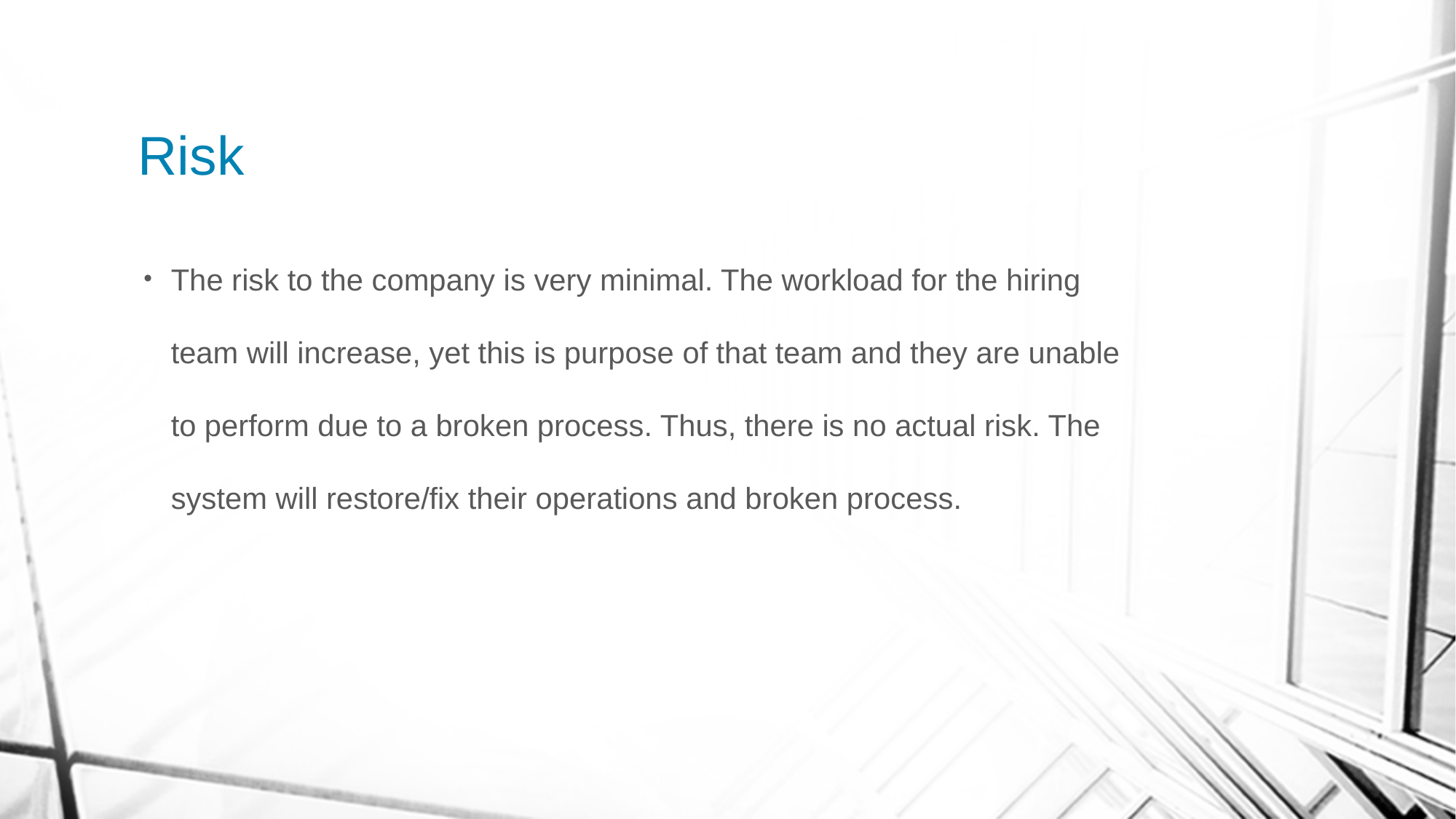

# Risk
The risk to the company is very minimal. The workload for the hiring team will increase, yet this is purpose of that team and they are unable to perform due to a broken process. Thus, there is no actual risk. The system will restore/fix their operations and broken process.